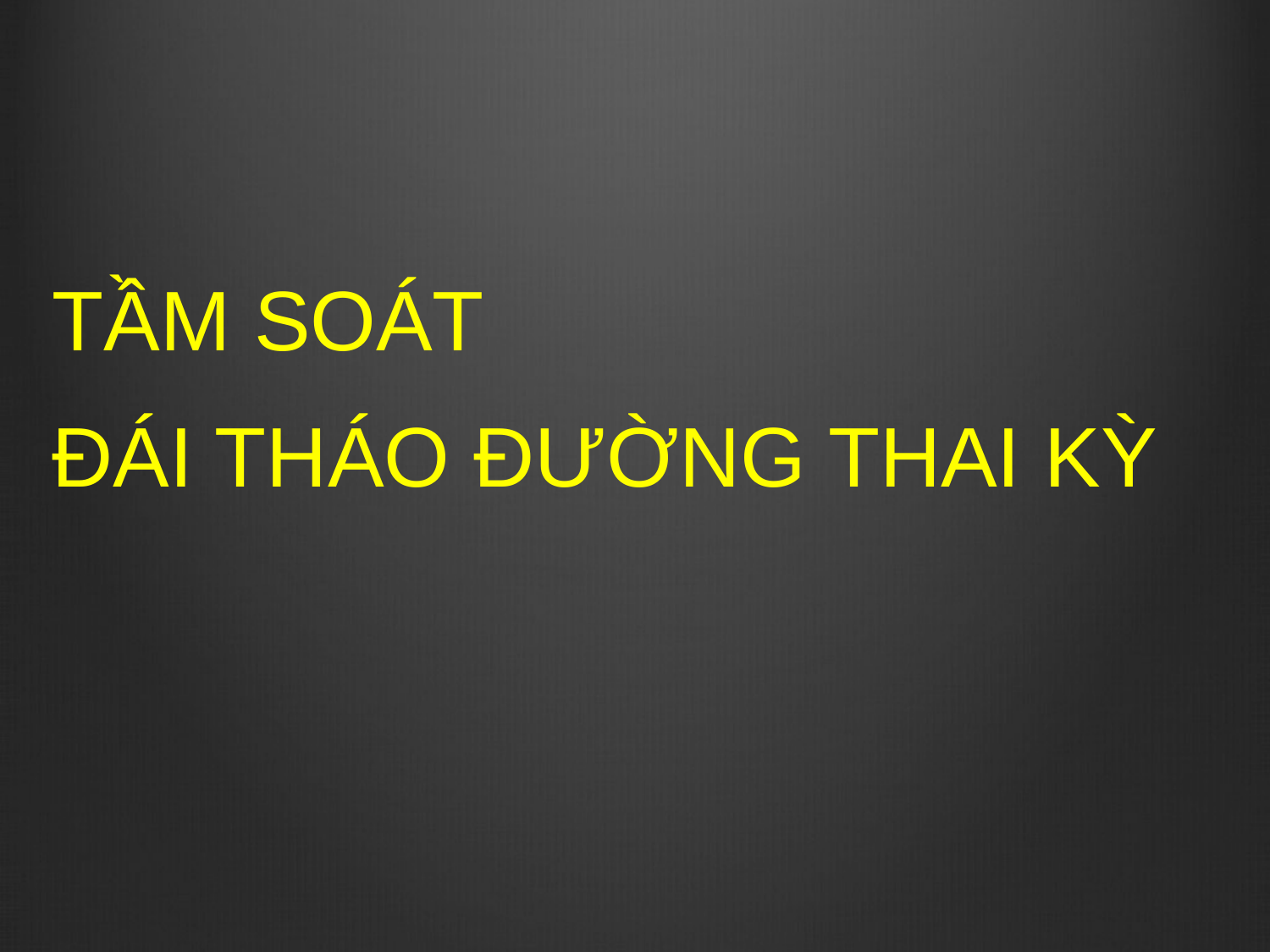

#
TẦM SOÁT
ĐÁI THÁO ĐƯỜNG THAI KỲ